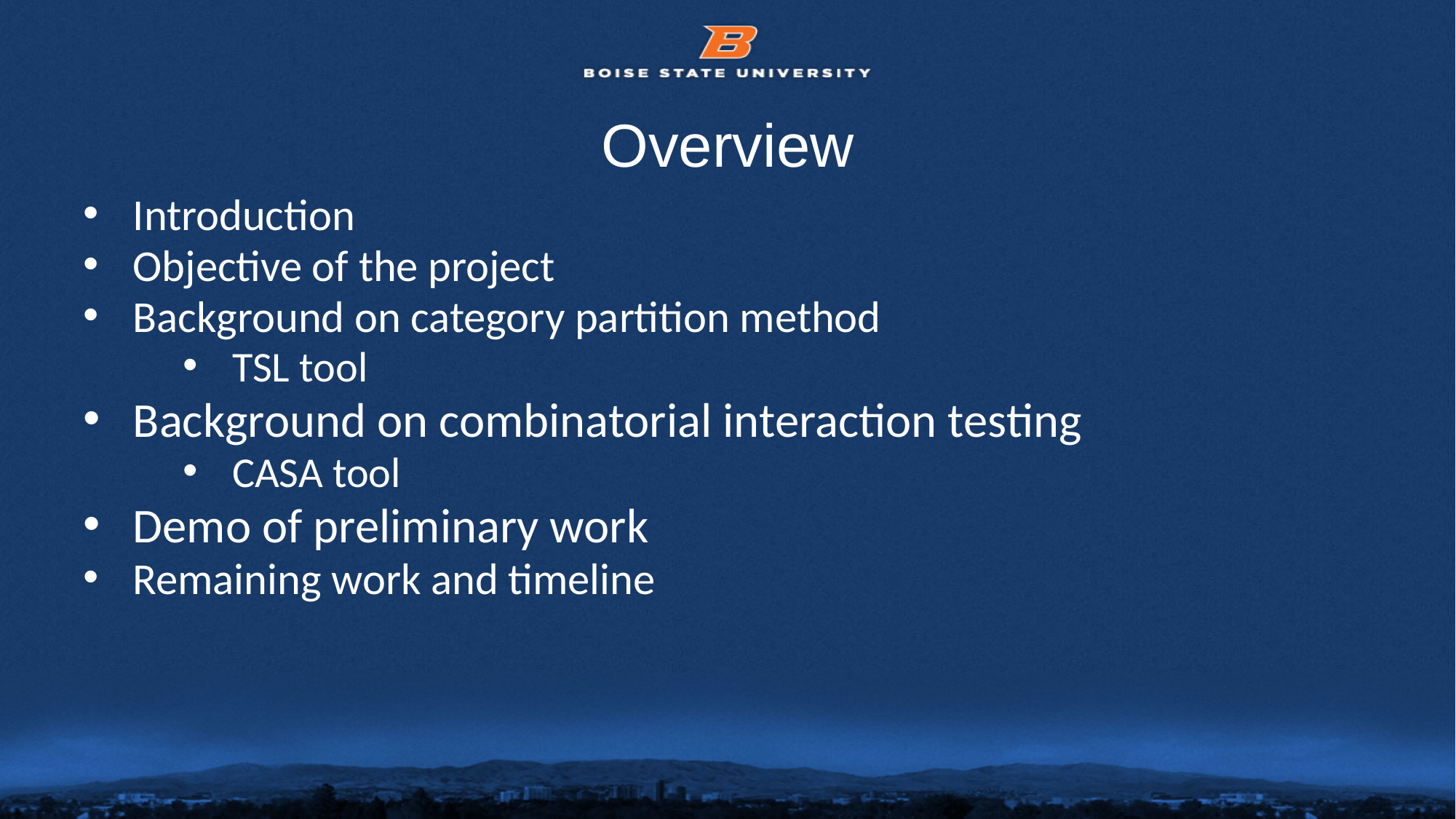

# Overview
Introduction
Objective of the project
Background on category partition method
TSL tool
Background on combinatorial interaction testing
CASA tool
Demo of preliminary work
Remaining work and timeline